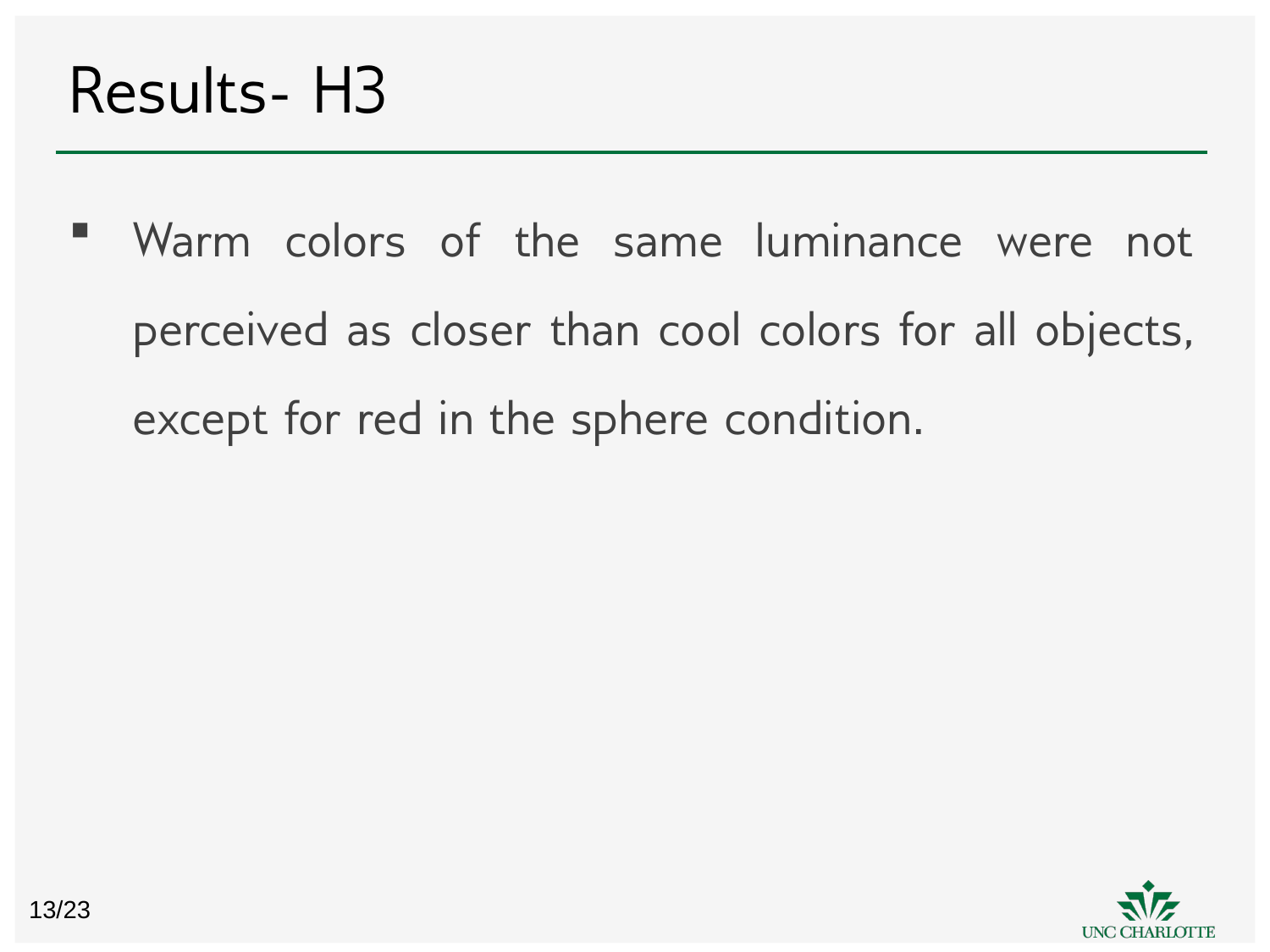

# Results- H3
Warm colors of the same luminance were not perceived as closer than cool colors for all objects, except for red in the sphere condition.